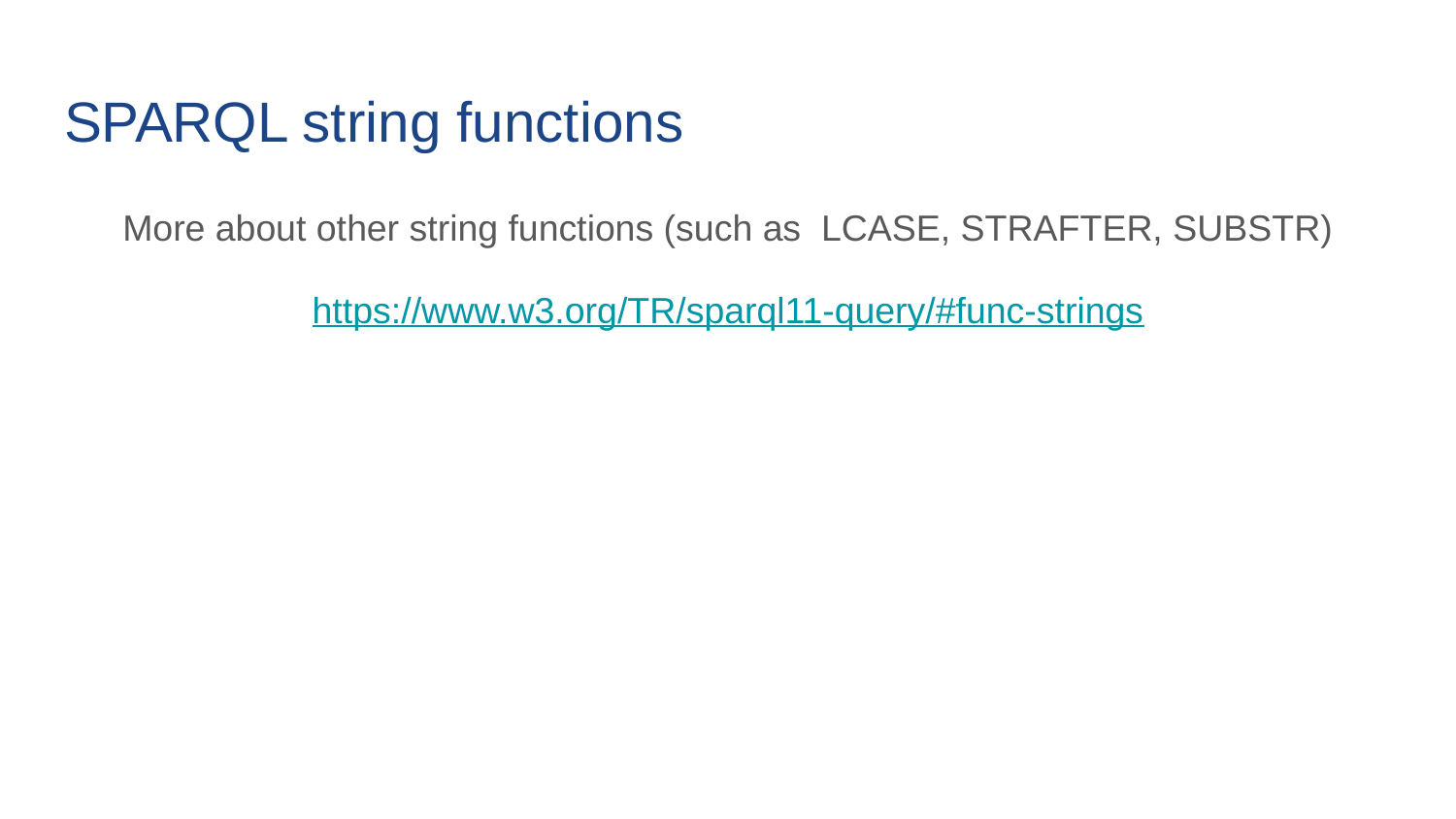

# SPARQL string functions
More about other string functions (such as  LCASE, STRAFTER, SUBSTR)
 https://www.w3.org/TR/sparql11-query/#func-strings